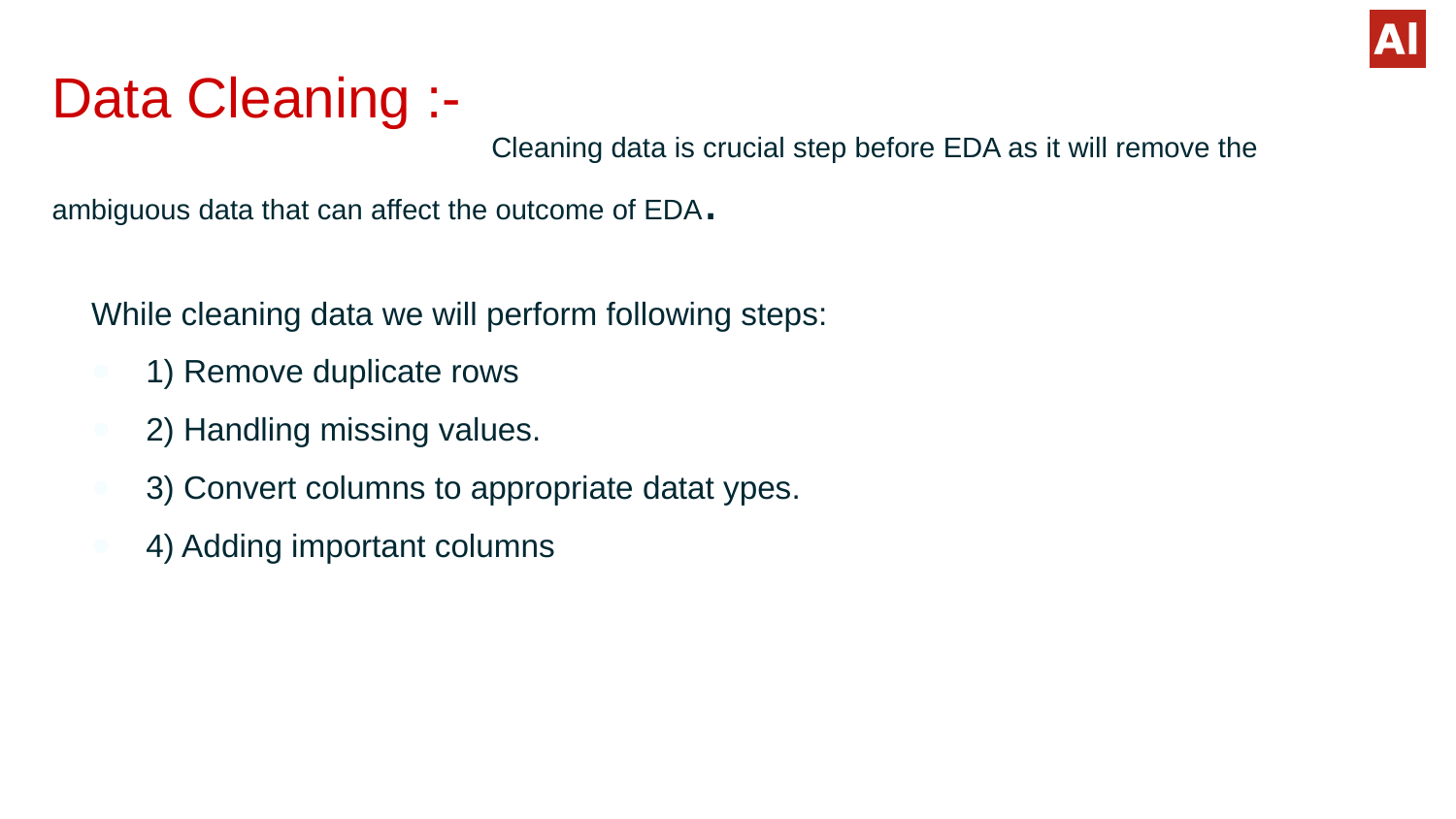

# Data Cleaning :-                                                        Cleaning data is crucial step before EDA as it will remove the ambiguous data that can affect the outcome of EDA.
While cleaning data we will perform following steps:
1) Remove duplicate rows
2) Handling missing values.
3) Convert columns to appropriate datat ypes.
4) Adding important columns